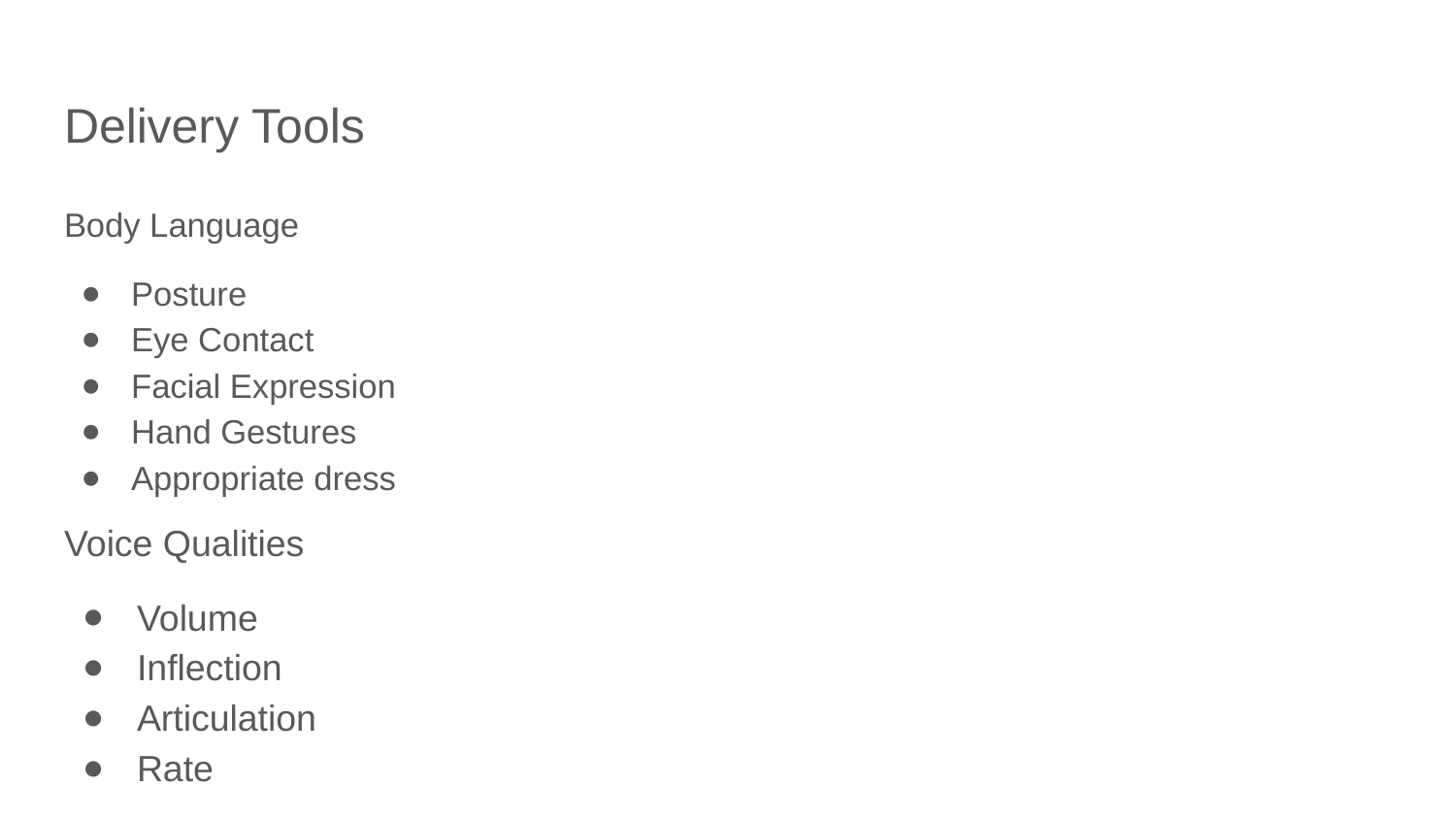

# Delivery Tools

Body Language
Posture
Eye Contact
Facial Expression
Hand Gestures
Appropriate dress
Voice Qualities
Volume
Inflection
Articulation
Rate